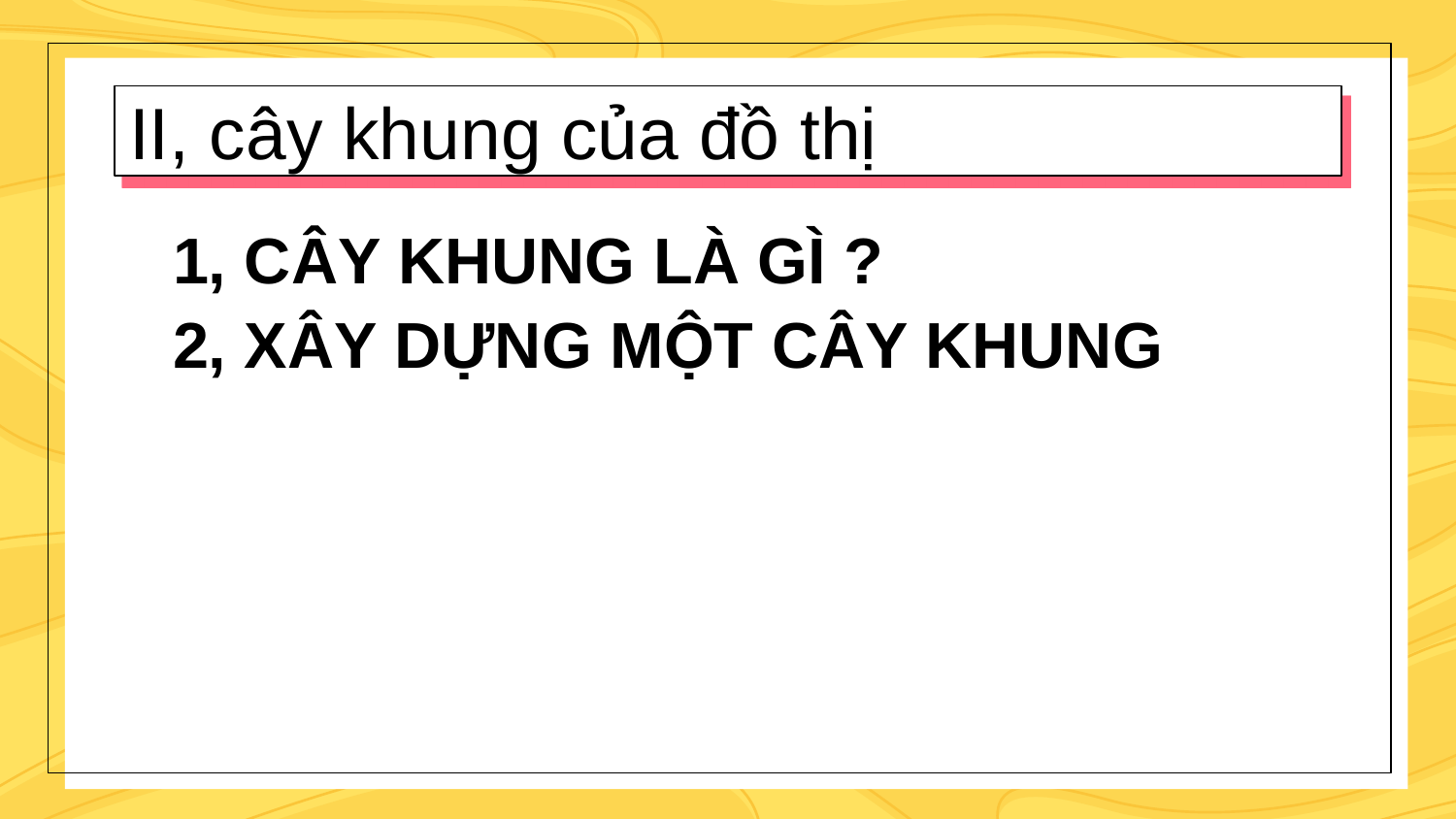

# II, cây khung của đồ thị
1, CÂY KHUNG LÀ GÌ ?
2, XÂY DỰNG MỘT CÂY KHUNG